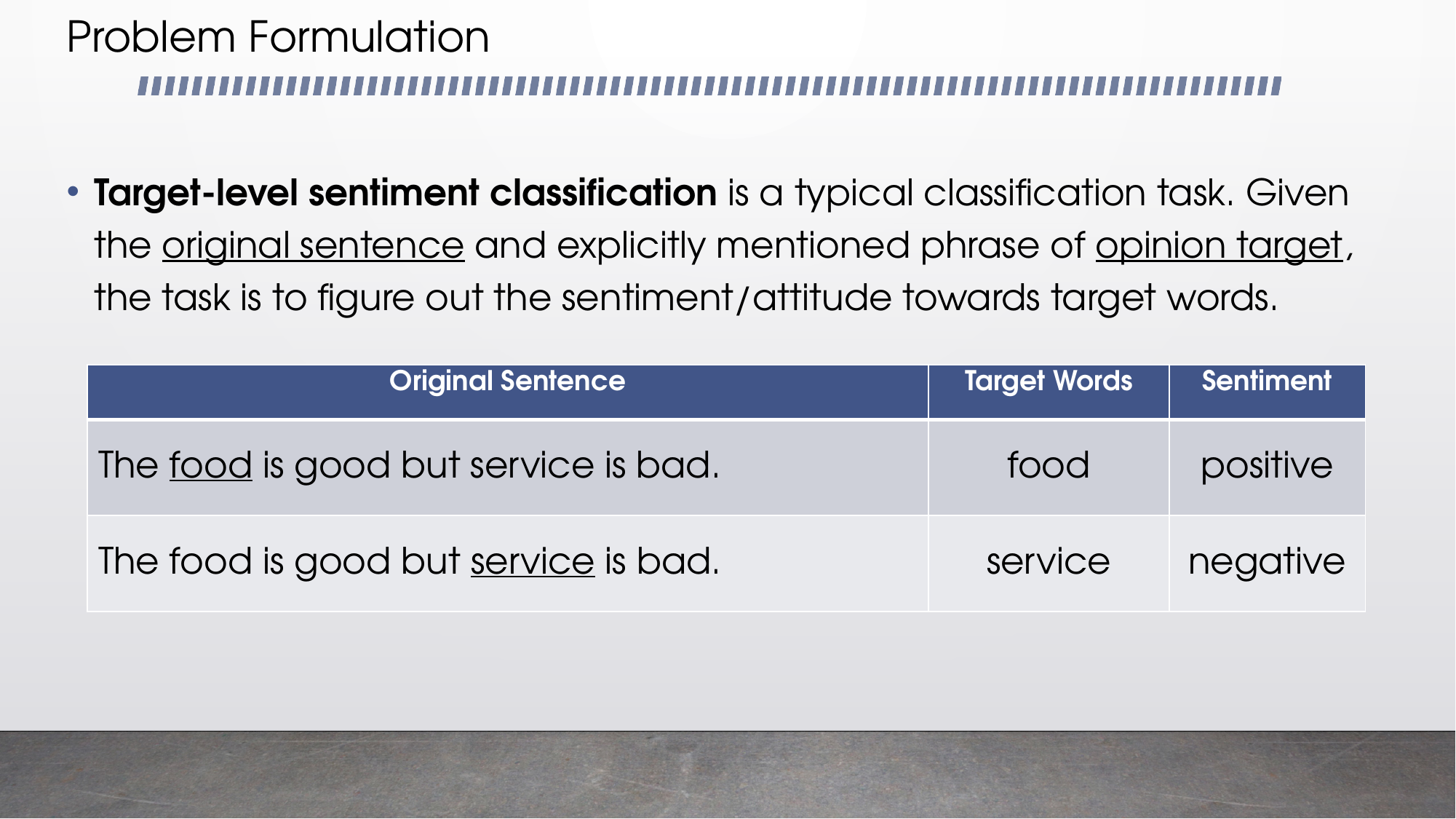

# Problem Formulation
Target-level sentiment classiﬁcation is a typical classiﬁcation task. Given the original sentence and explicitly mentioned phrase of opinion target, the task is to figure out the sentiment/attitude towards target words.
| Original Sentence | Target Words | Sentiment |
| --- | --- | --- |
| The food is good but service is bad. | food | positive |
| The food is good but service is bad. | service | negative |